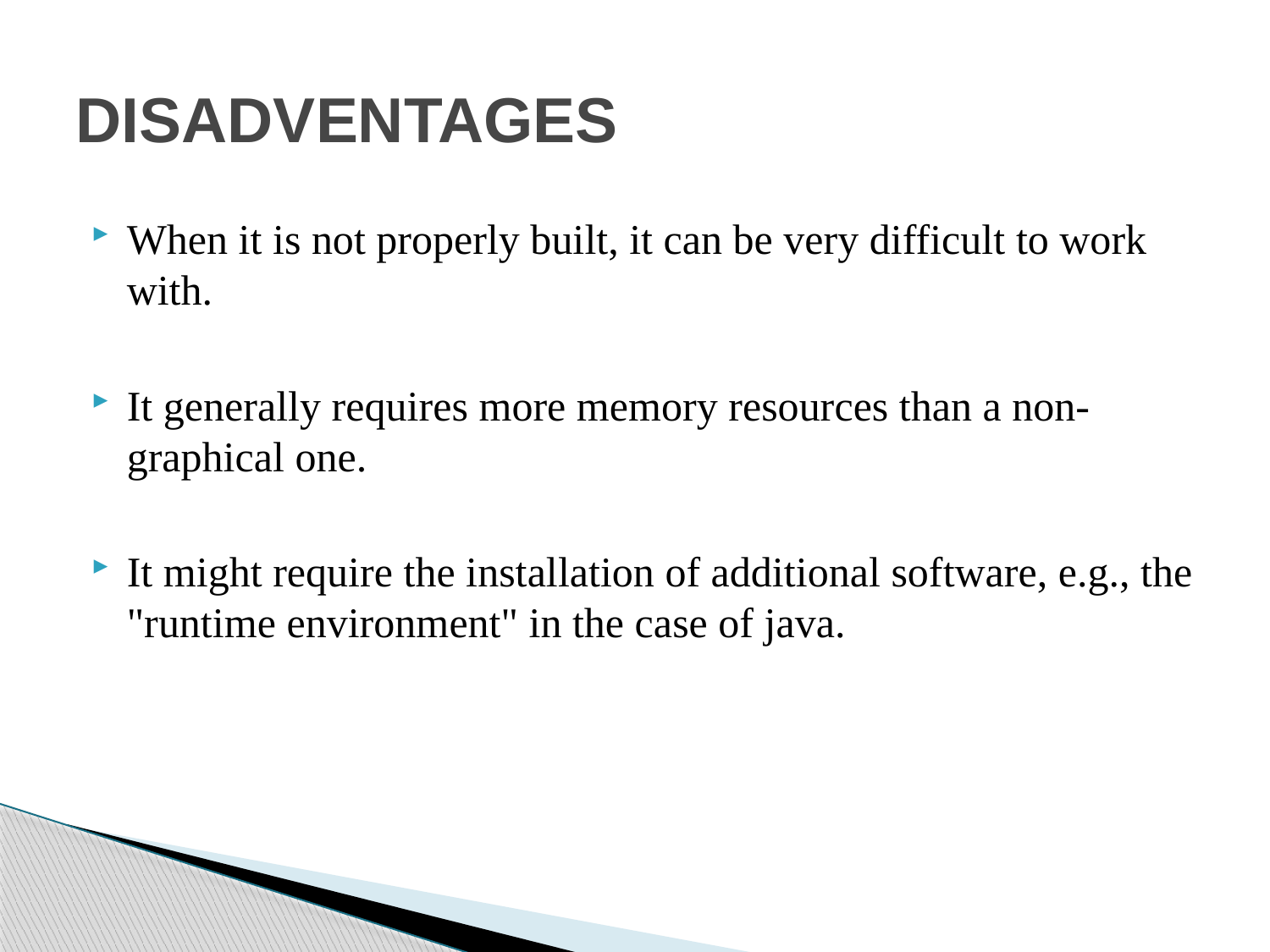

# DISADVENTAGES
When it is not properly built, it can be very difficult to work with.

It generally requires more memory resources than a non-graphical one.

It might require the installation of additional software, e.g., the "runtime environment" in the case of java.